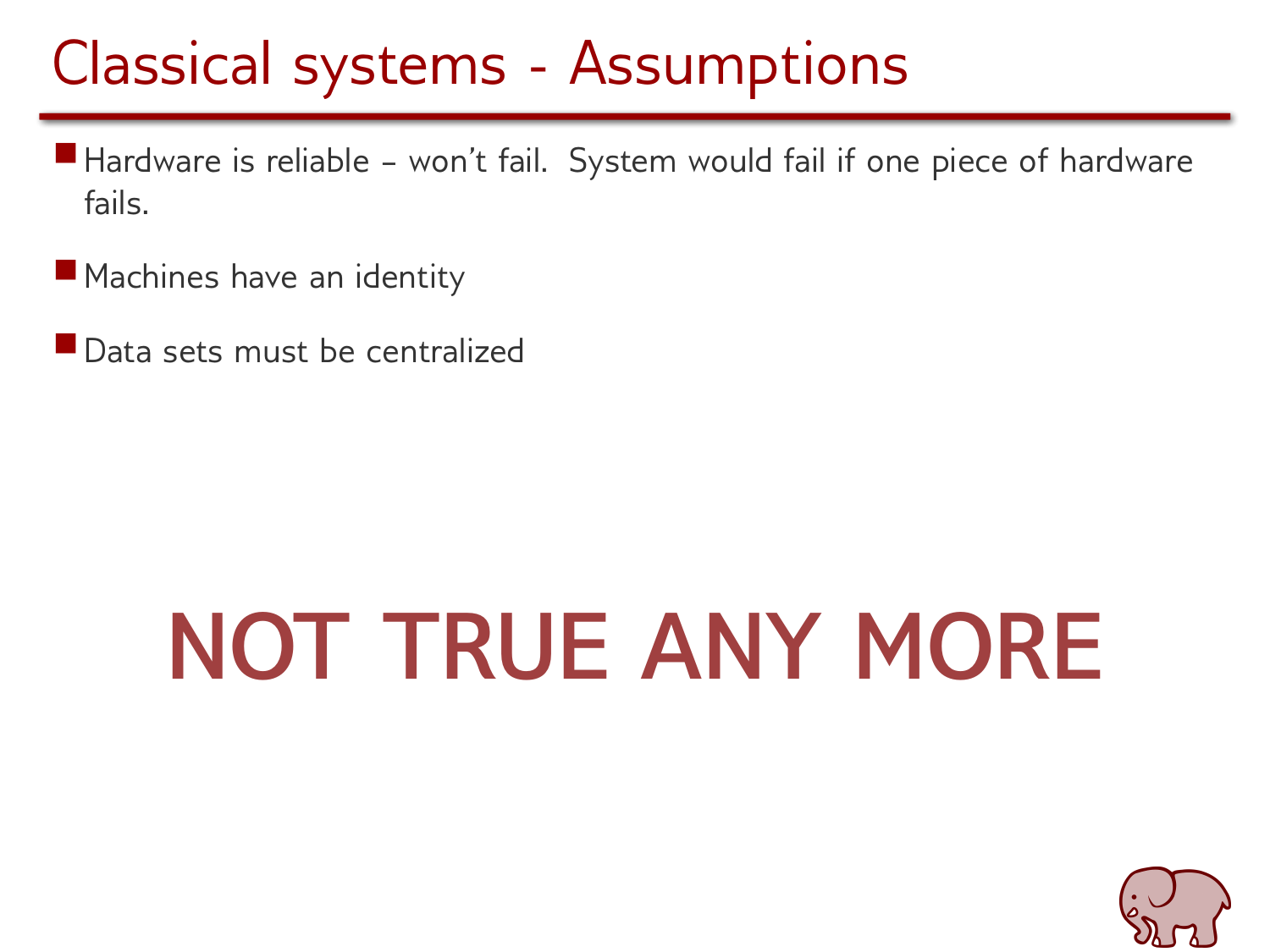

# Classical systems - Assumptions
Hardware is reliable – won’t fail.  System would fail if one piece of hardware fails.
Machines have an identity
Data sets must be centralized
NOT TRUE ANY MORE